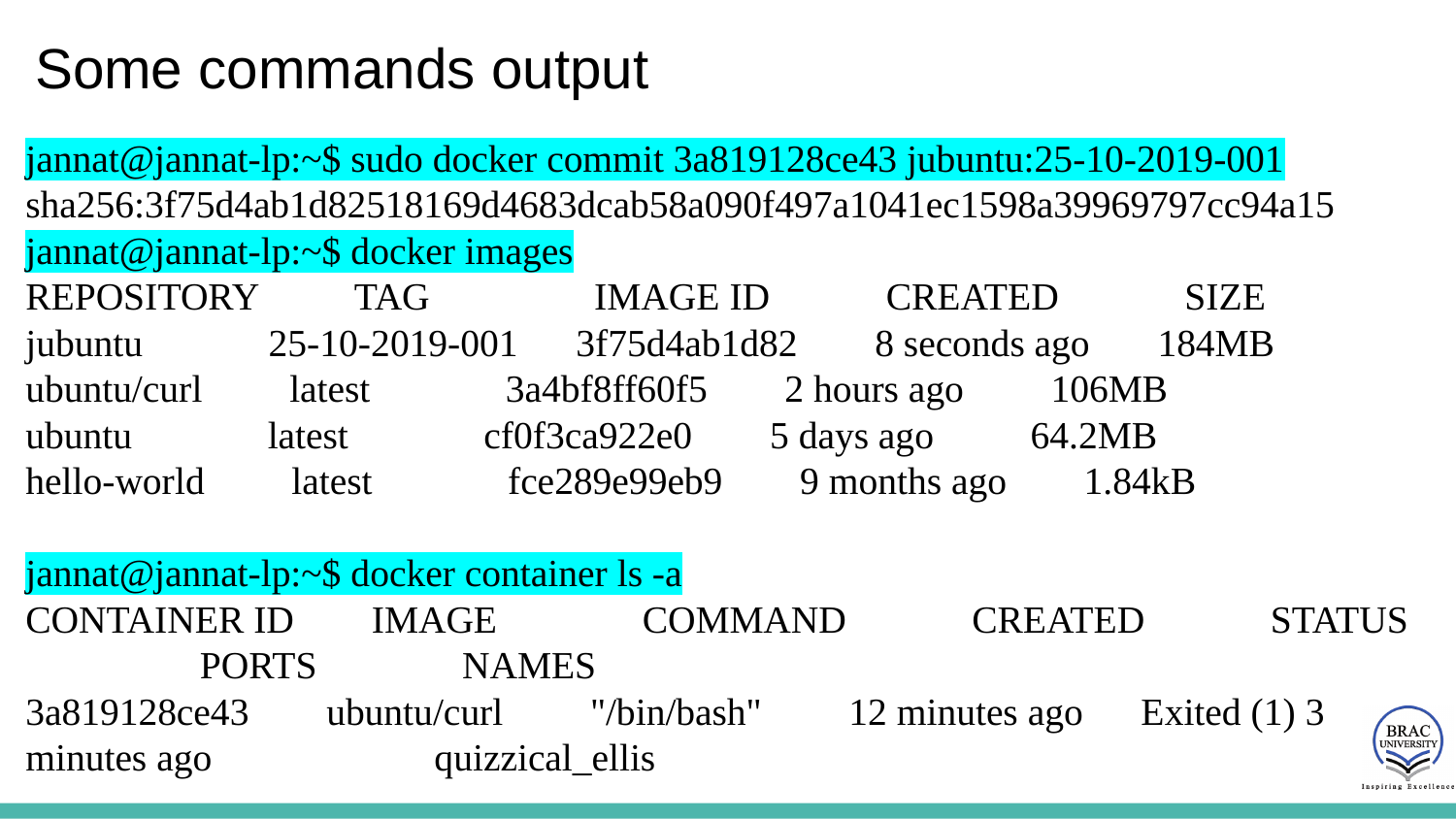

# Some commands output
jannat@jannat-lp:~$ sudo docker commit 3a819128ce43 jubuntu:25-10-2019-001
sha256:3f75d4ab1d82518169d4683dcab58a090f497a1041ec1598a39969797cc94a15
jannat@jannat-lp:~$ docker images
REPOSITORY          TAG                 IMAGE ID            CREATED             SIZE
jubuntu             25-10-2019-001      3f75d4ab1d82        8 seconds ago       184MB
ubuntu/curl         latest              3a4bf8ff60f5        2 hours ago         106MB
ubuntu              latest              cf0f3ca922e0        5 days ago          64.2MB
hello-world         latest              fce289e99eb9        9 months ago        1.84kB

jannat@jannat-lp:~$ docker container ls -a
CONTAINER ID        IMAGE               COMMAND             CREATED             STATUS                     PORTS               NAMES
3a819128ce43        ubuntu/curl         "/bin/bash"         12 minutes ago      Exited (1) 3 minutes ago                       quizzical_ellis